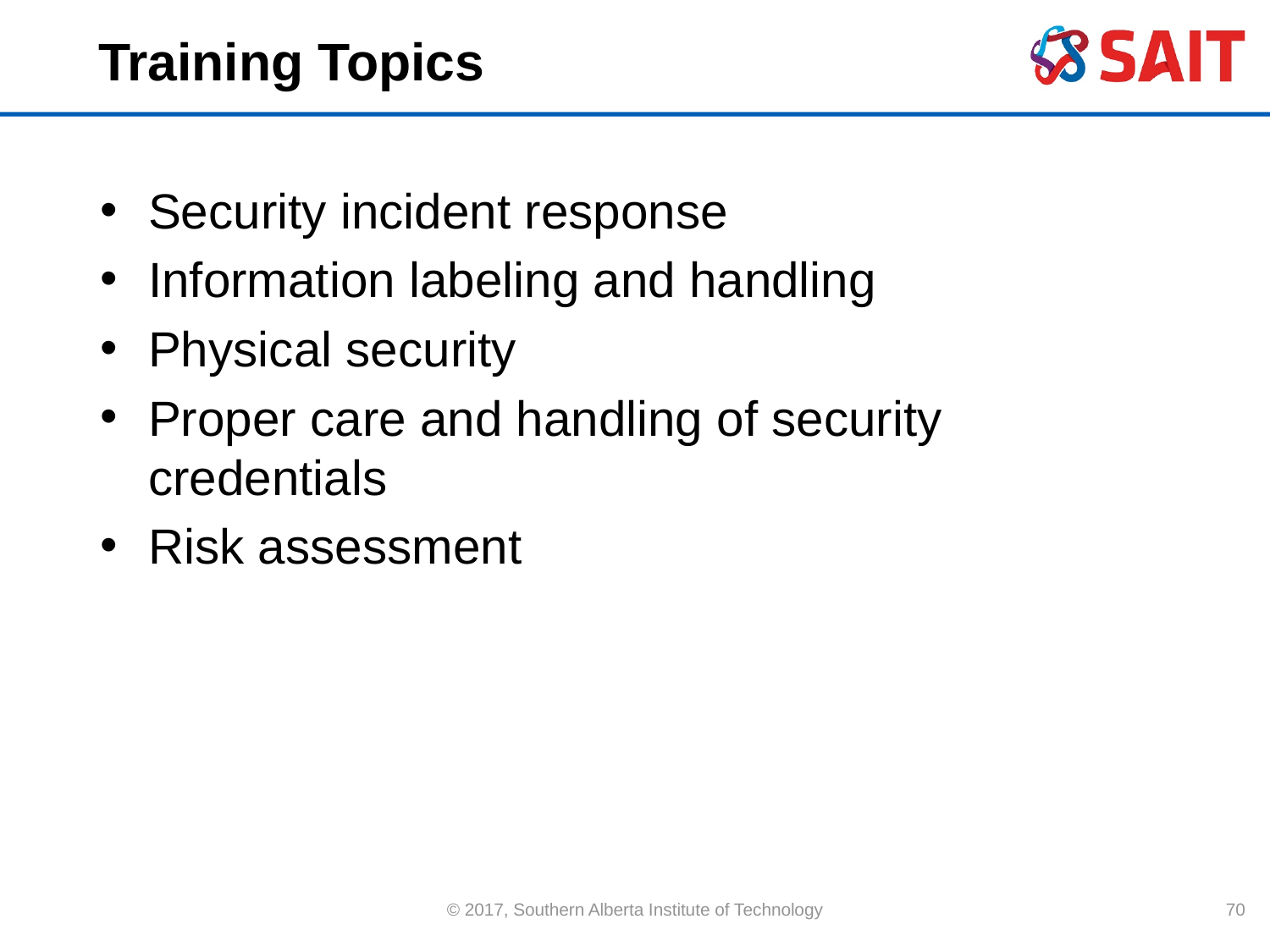

# Training Topics
Security incident response
Information labeling and handling
Physical security
Proper care and handling of security credentials
Risk assessment